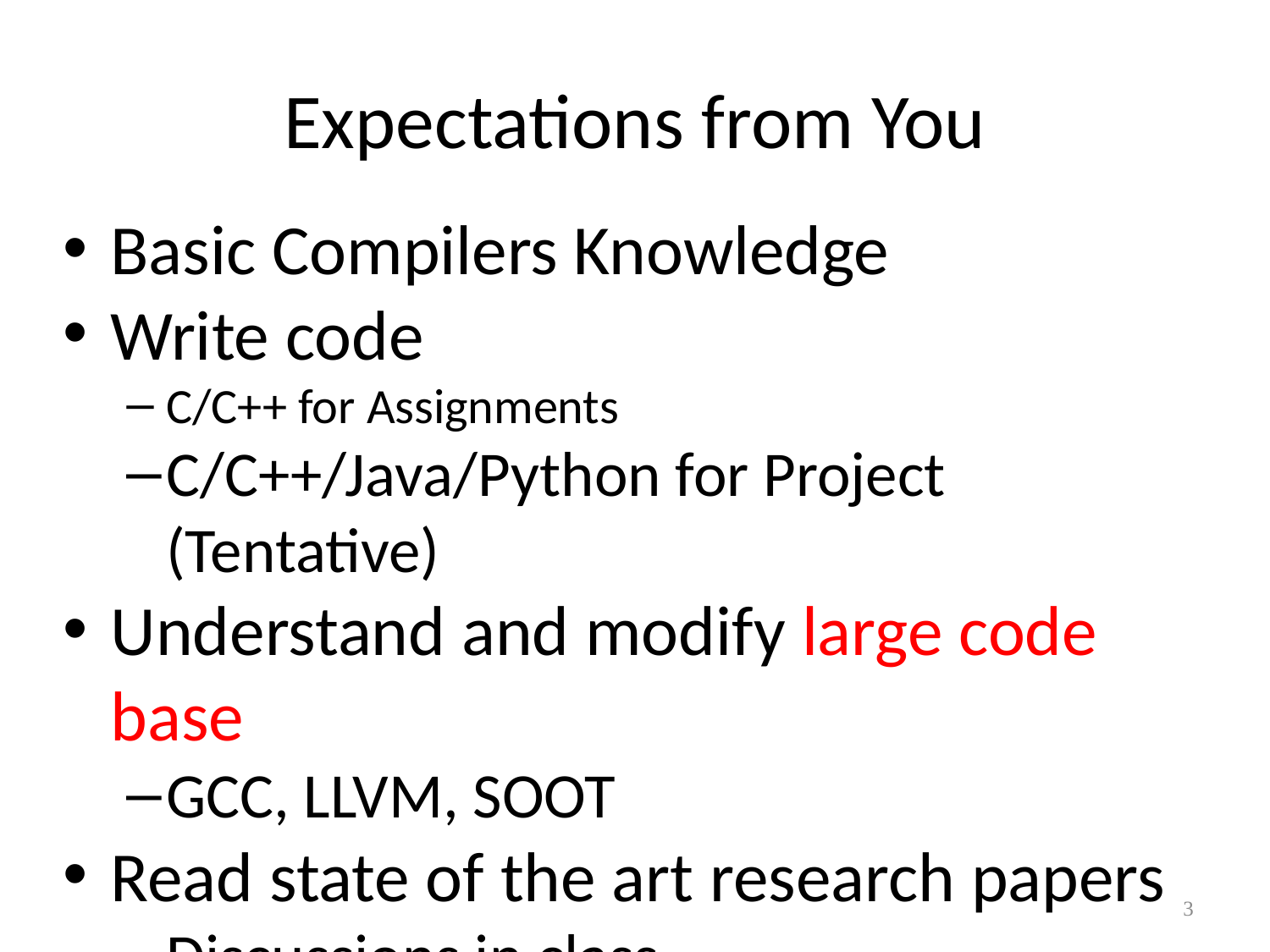

Expectations from You
Basic Compilers Knowledge
Write code
C/C++ for Assignments
C/C++/Java/Python for Project (Tentative)
Understand and modify large code base
GCC, LLVM, SOOT
Read state of the art research papers
Discussions in class
3